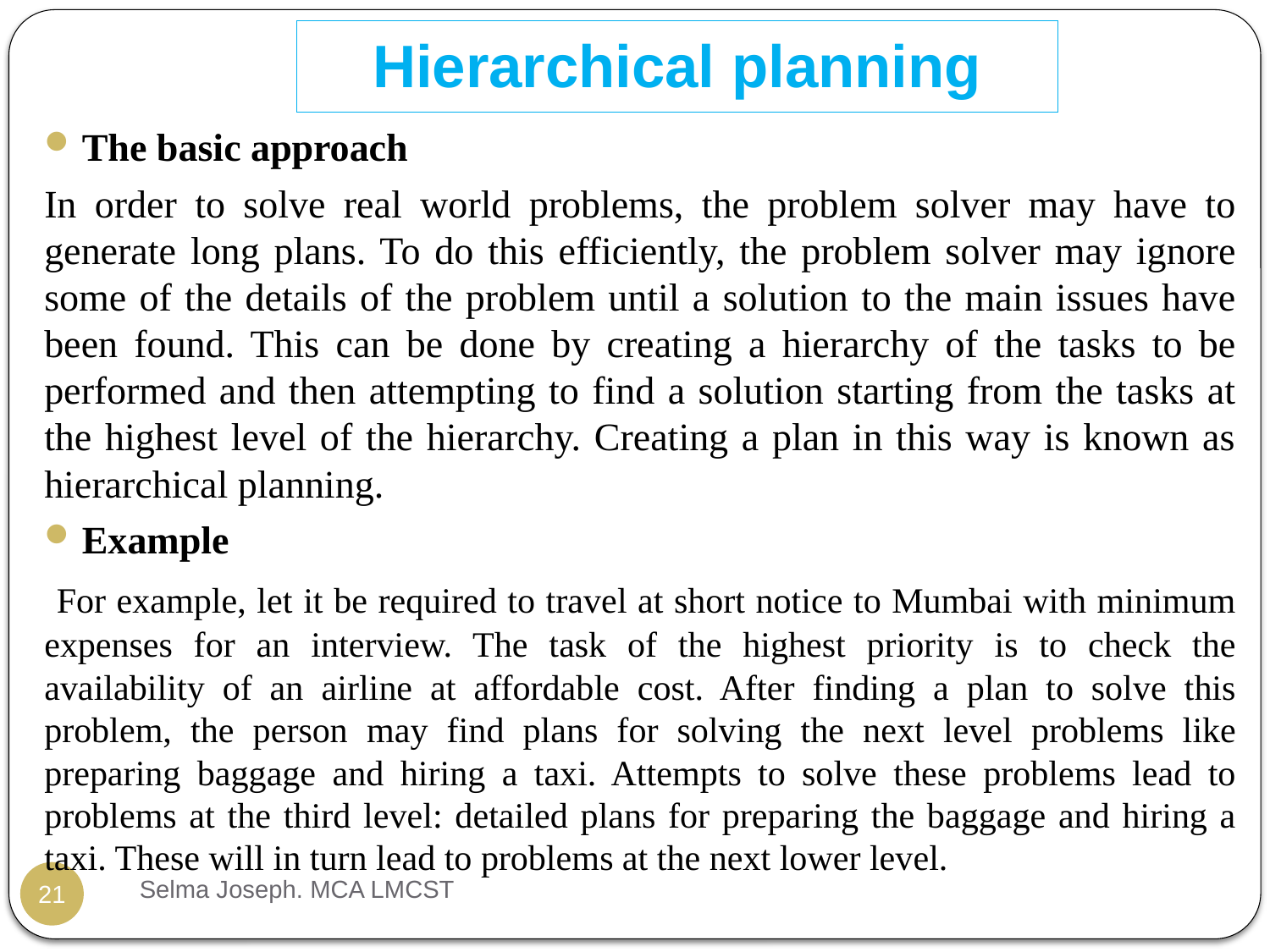

# Hierarchical planning
The basic approach
In order to solve real world problems, the problem solver may have to generate long plans. To do this efficiently, the problem solver may ignore some of the details of the problem until a solution to the main issues have been found. This can be done by creating a hierarchy of the tasks to be performed and then attempting to find a solution starting from the tasks at the highest level of the hierarchy. Creating a plan in this way is known as hierarchical planning.
Example
 For example, let it be required to travel at short notice to Mumbai with minimum expenses for an interview. The task of the highest priority is to check the availability of an airline at affordable cost. After finding a plan to solve this problem, the person may find plans for solving the next level problems like preparing baggage and hiring a taxi. Attempts to solve these problems lead to problems at the third level: detailed plans for preparing the baggage and hiring a taxi. These will in turn lead to problems at the next lower level.
Selma Joseph. MCA LMCST
21